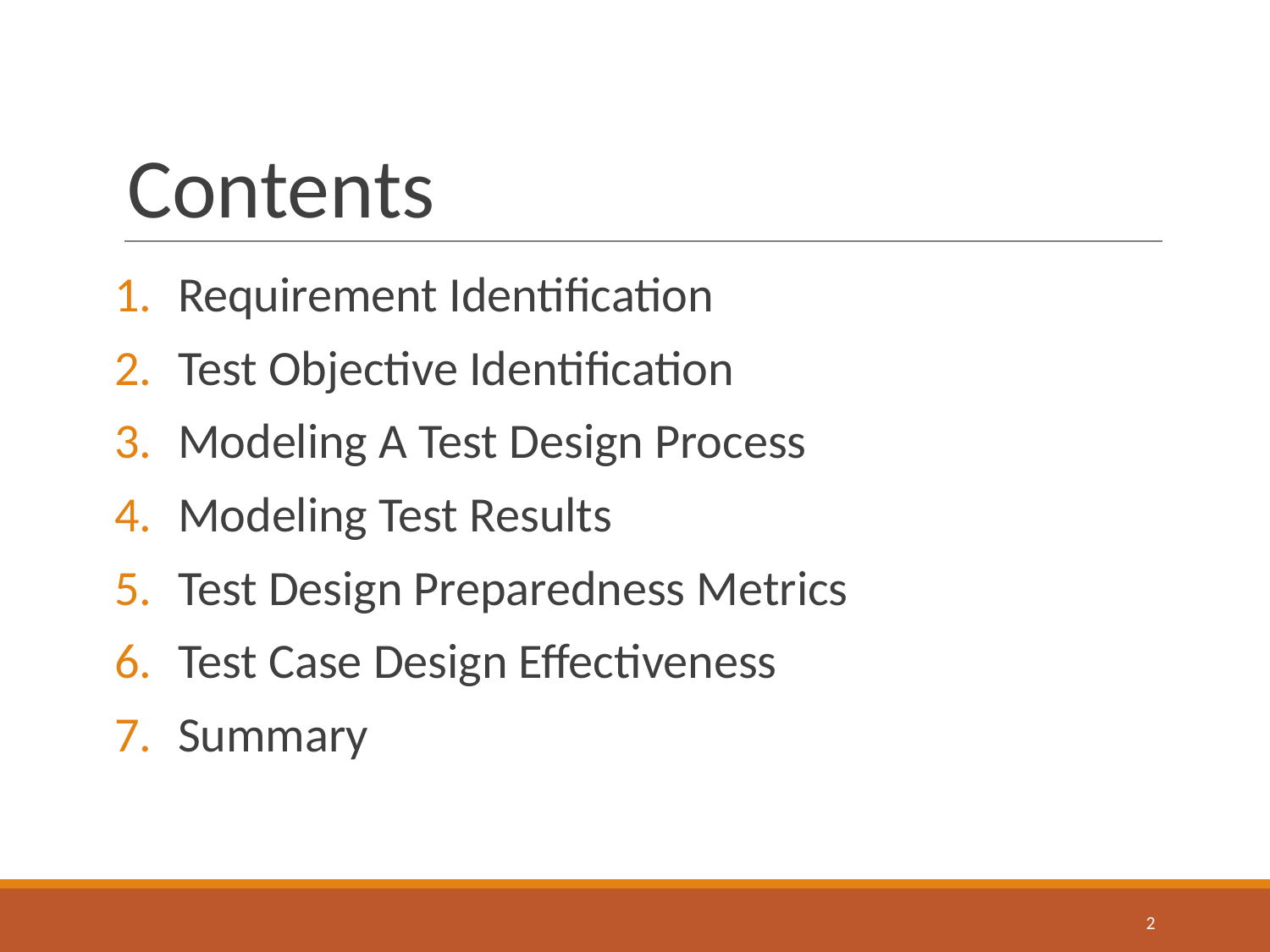

# Contents
Requirement Identification
Test Objective Identification
Modeling A Test Design Process
Modeling Test Results
Test Design Preparedness Metrics
Test Case Design Effectiveness
Summary
2